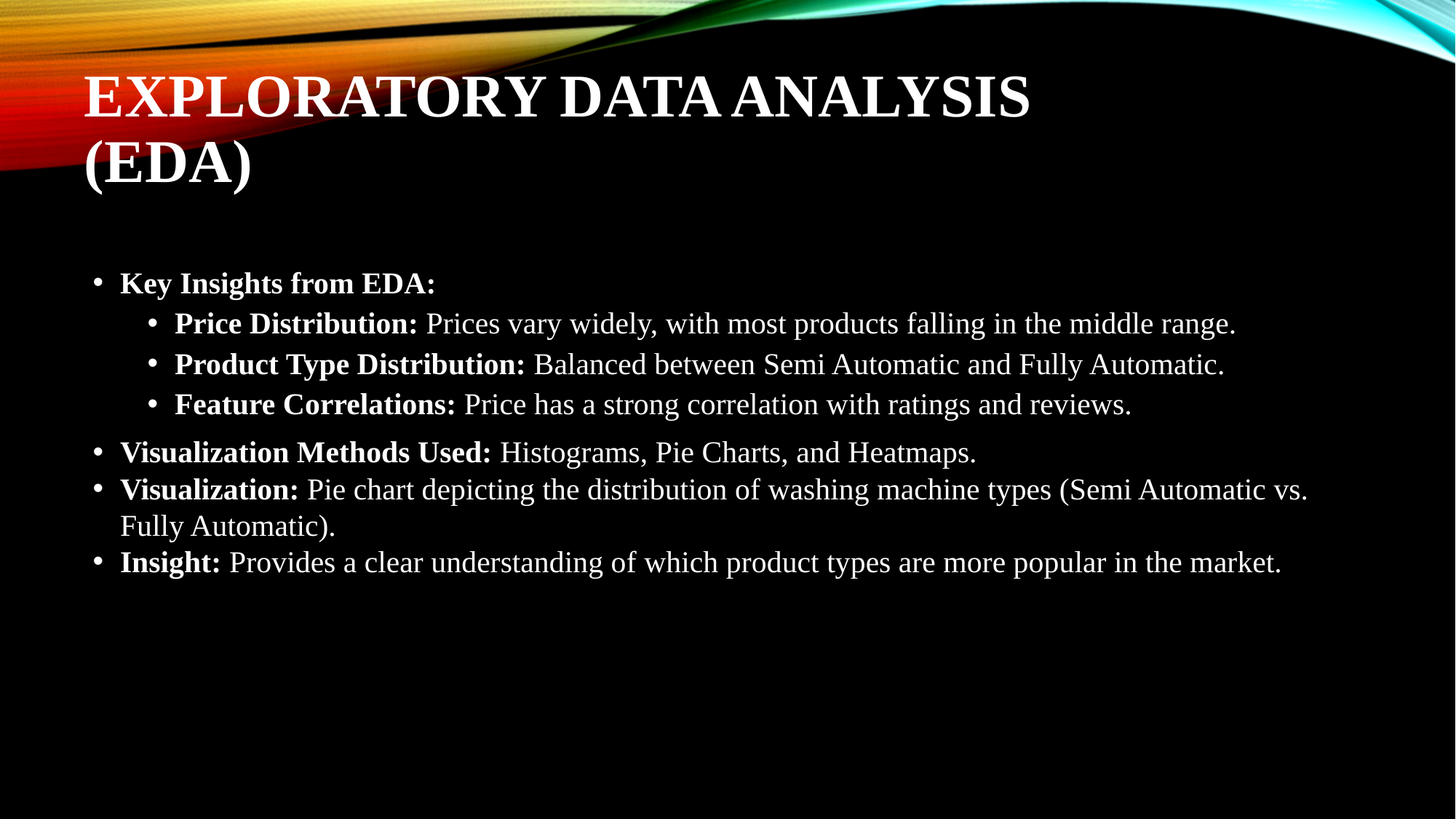

# Exploratory Data Analysis (EDA)
Key Insights from EDA:
Price Distribution: Prices vary widely, with most products falling in the middle range.
Product Type Distribution: Balanced between Semi Automatic and Fully Automatic.
Feature Correlations: Price has a strong correlation with ratings and reviews.
Visualization Methods Used: Histograms, Pie Charts, and Heatmaps.
Visualization: Pie chart depicting the distribution of washing machine types (Semi Automatic vs. Fully Automatic).
Insight: Provides a clear understanding of which product types are more popular in the market.